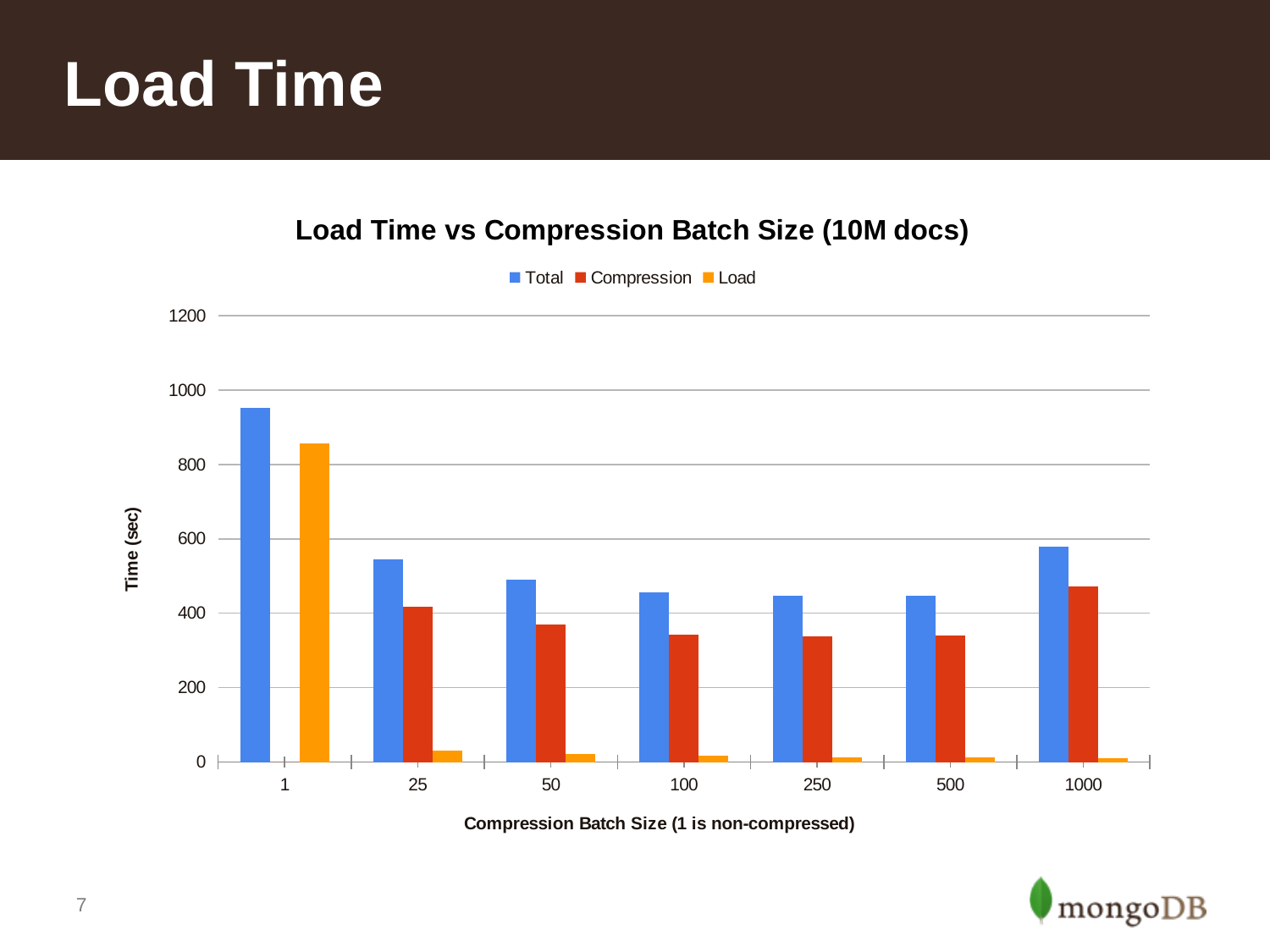

# Load Time

### Chart: Load Time vs Compression Batch Size (10M docs)

| Category | Total | Compression | Load |
|---|---|---|---|
| 1.0 | 953.231 | 0.0 | 855.968 |
| 25.0 | 544.0659999999997 | 416.9839999999996 | 29.819 |
| 50.0 | 489.898 | 369.845 | 22.79 |
| 100.0 | 457.336 | 343.39 | 16.683 |
| 250.0 | 448.055 | 338.054 | 12.738 |
| 500.0 | 448.198 | 339.287 | 11.648 |
| 1000.0 | 580.0599999999996 | 471.837 | 10.96 |